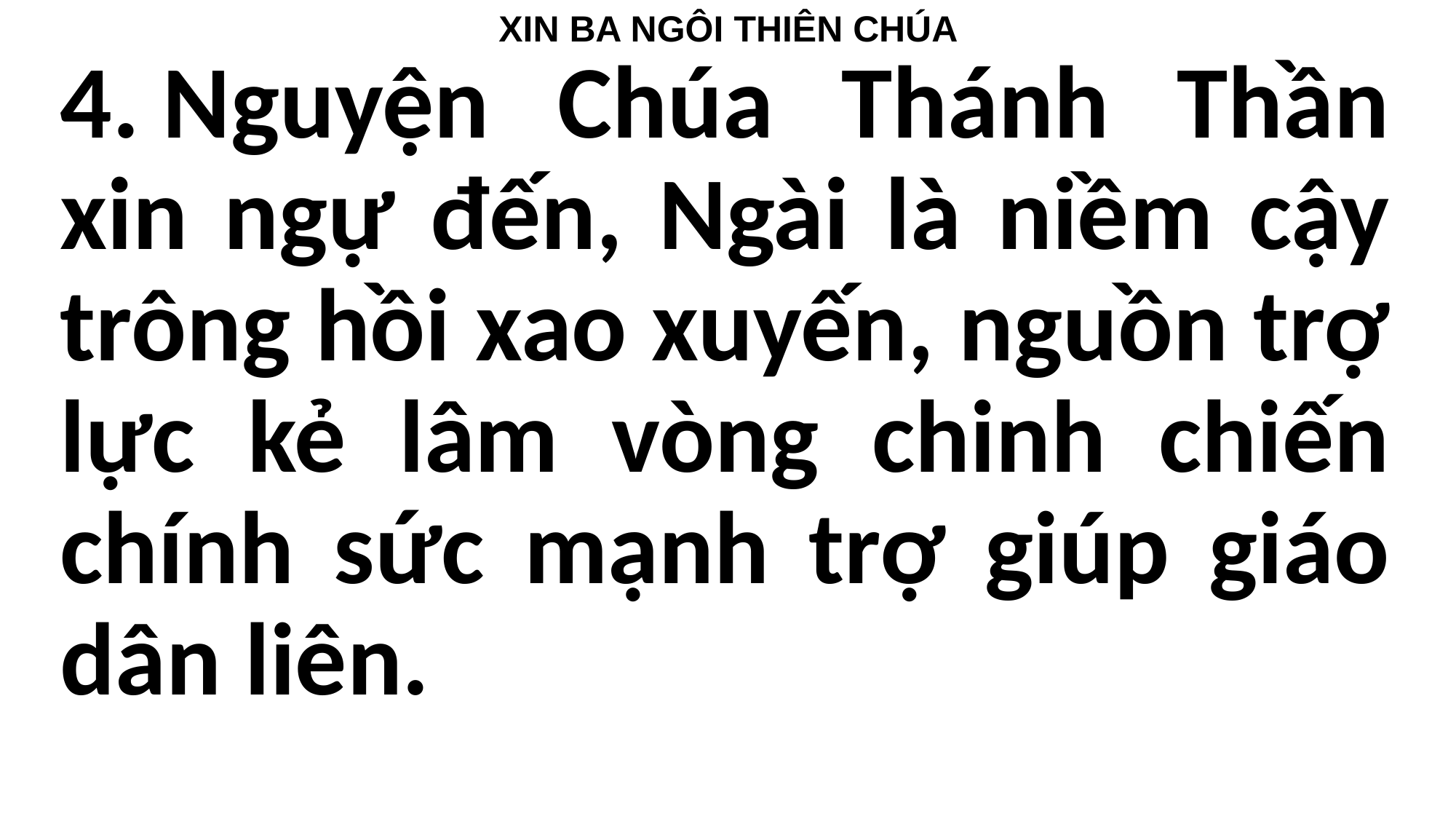

XIN BA NGÔI THIÊN CHÚA
4. Nguyện Chúa Thánh Thần xin ngự đến, Ngài là niềm cậy trông hồi xao xuyến, nguồn trợ lực kẻ lâm vòng chinh chiến chính sức mạnh trợ giúp giáo dân liên.
#